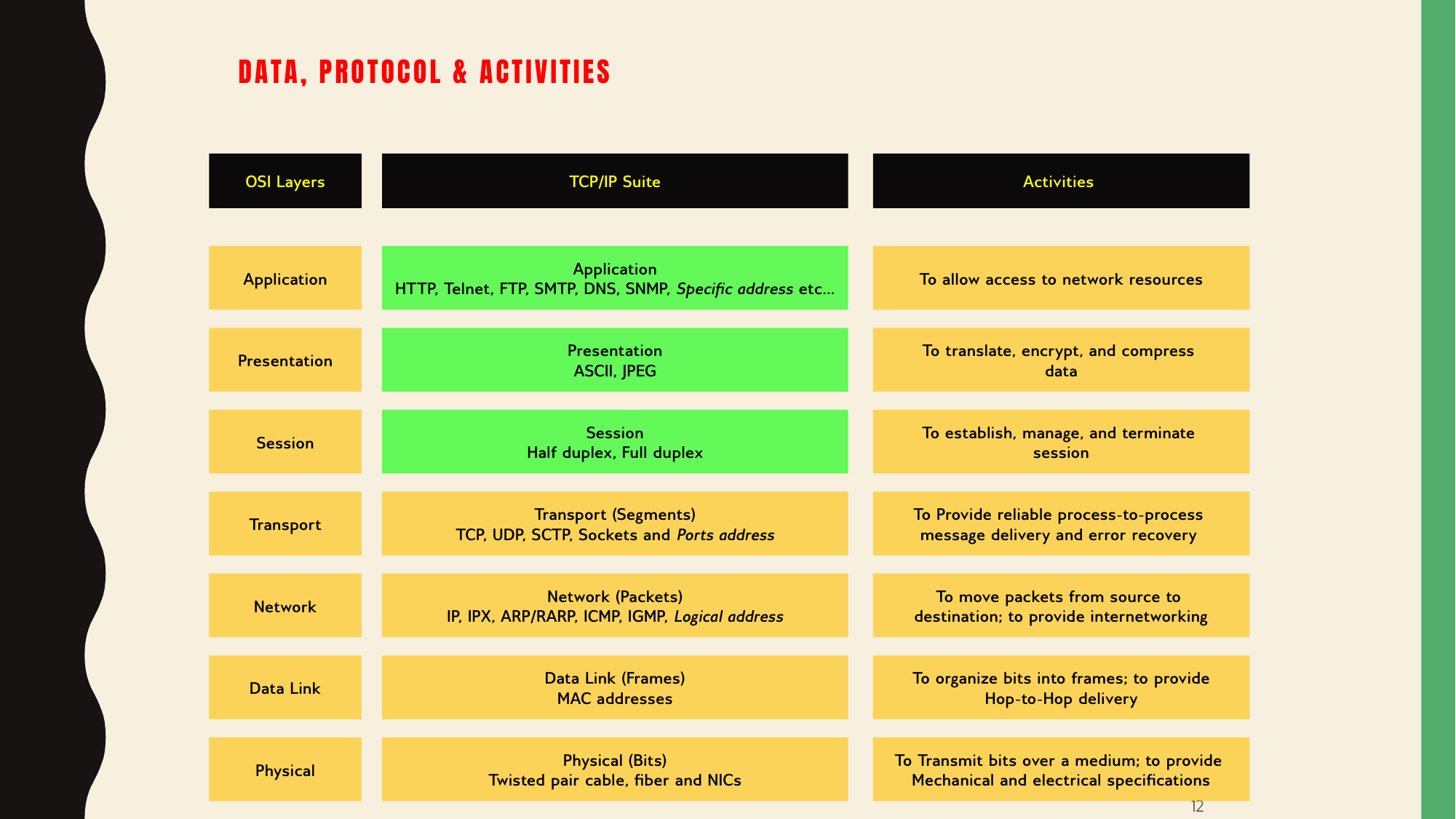

# Data, Protocol & Activities
OSI Layers
TCP/IP Suite
Activities
Application
Application
HTTP, Telnet, FTP, SMTP, DNS, SNMP, Specific address etc…
To allow access to network resources
Presentation
Presentation
ASCII, JPEG
To translate, encrypt, and compress
data
Session
Session
Half duplex, Full duplex
To establish, manage, and terminate
session
Transport
Transport (Segments)
TCP, UDP, SCTP, Sockets and Ports address
To Provide reliable process-to-process
message delivery and error recovery
Network
Network (Packets)
IP, IPX, ARP/RARP, ICMP, IGMP, Logical address
To move packets from source to
destination; to provide internetworking
Data Link
Data Link (Frames)
MAC addresses
To organize bits into frames; to provide
Hop-to-Hop delivery
Physical
Physical (Bits)
Twisted pair cable, fiber and NICs
To Transmit bits over a medium; to provide
Mechanical and electrical specifications
12